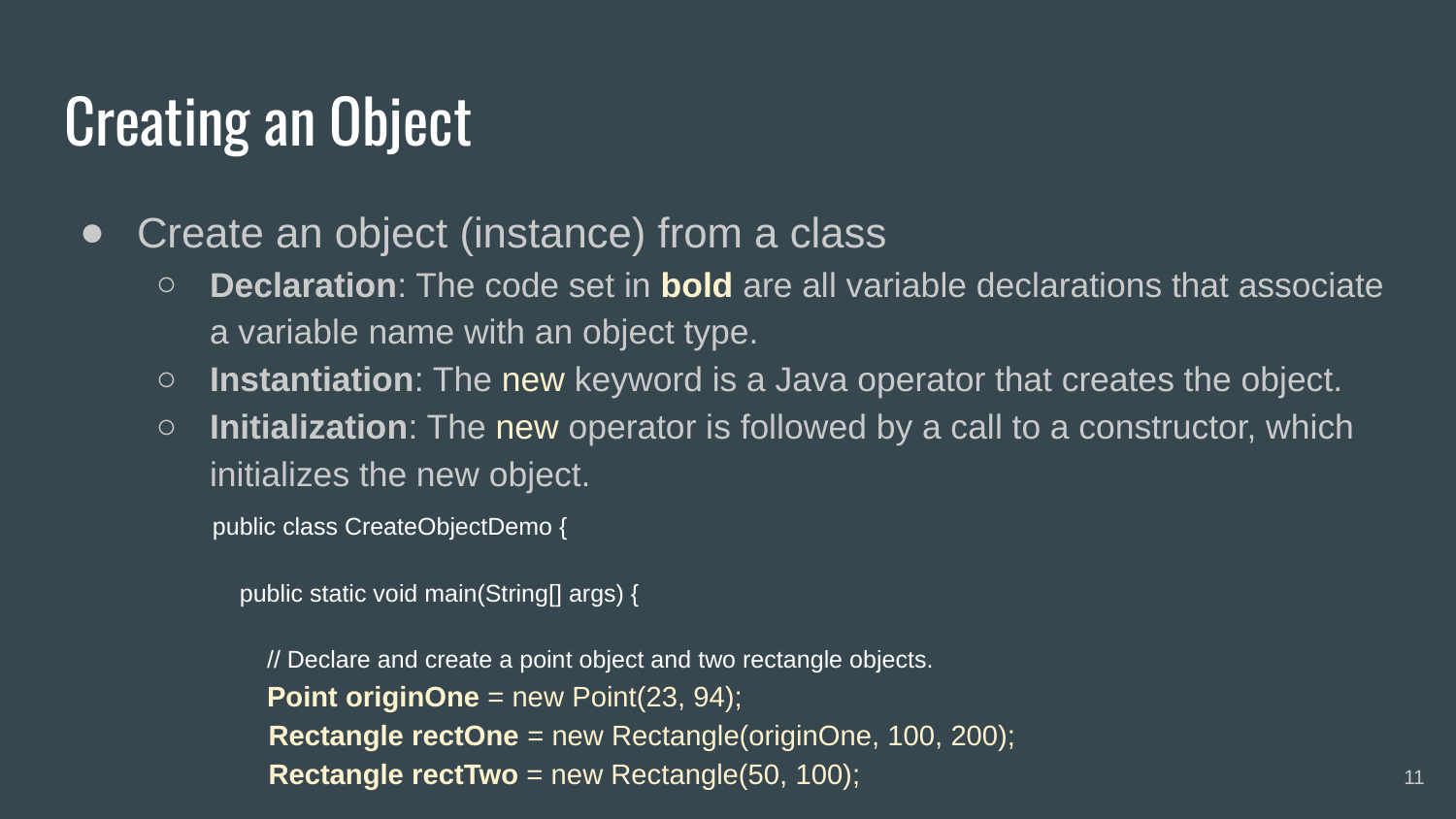

# Creating an Object
Create an object (instance) from a class
Declaration: The code set in bold are all variable declarations that associate a variable name with an object type.
Instantiation: The new keyword is a Java operator that creates the object.
Initialization: The new operator is followed by a call to a constructor, which initializes the new object.
public class CreateObjectDemo {

    public static void main(String[] args) {

        // Declare and create a point object and two rectangle objects.
        Point originOne = new Point(23, 94);
       Rectangle rectOne = new Rectangle(originOne, 100, 200);
       Rectangle rectTwo = new Rectangle(50, 100);

11